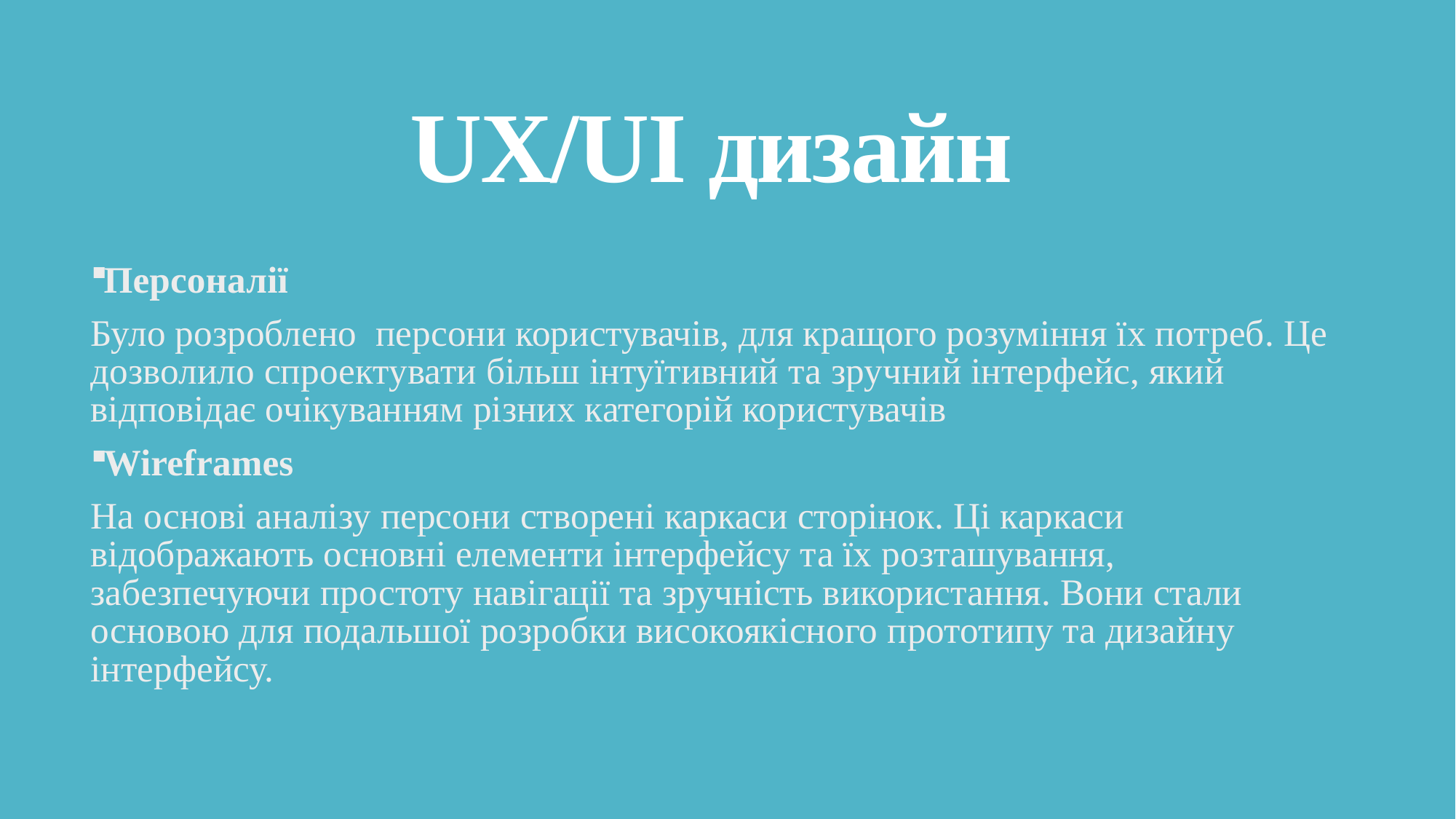

# UX/UI дизайн
Персоналії
Було розроблено  персони користувачів, для кращого розуміння їх потреб. Це дозволило спроектувати більш інтуїтивний та зручний інтерфейс, який відповідає очікуванням різних категорій користувачів
Wireframes
На основі аналізу персони створені каркаси сторінок. Ці каркаси відображають основні елементи інтерфейсу та їх розташування, забезпечуючи простоту навігації та зручність використання. Вони стали основою для подальшої розробки високоякісного прототипу та дизайну інтерфейсу.